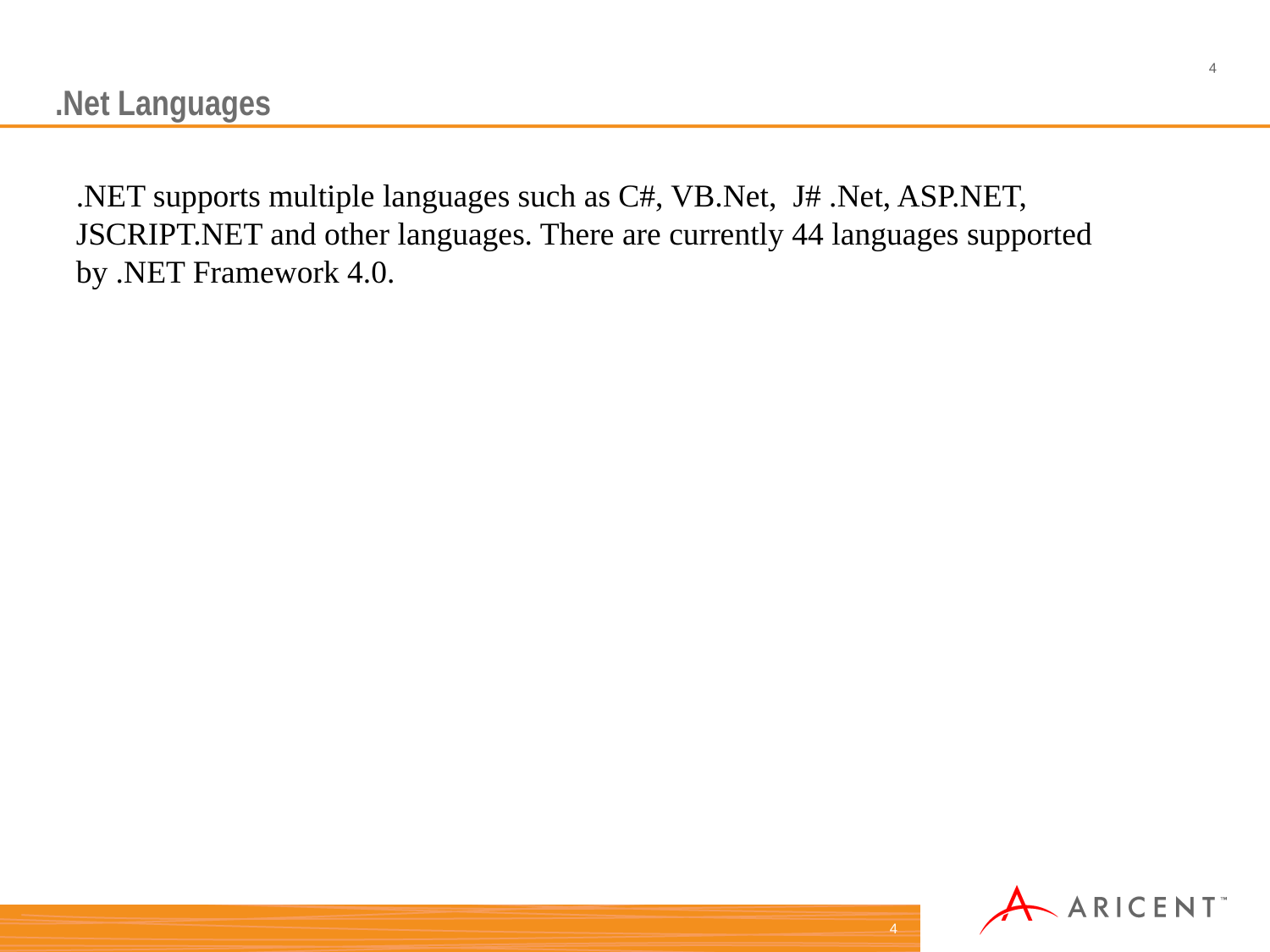

4
.Net Languages
.NET supports multiple languages such as C#, VB.Net,  J# .Net, ASP.NET, JSCRIPT.NET and other languages. There are currently 44 languages supported by .NET Framework 4.0.

4